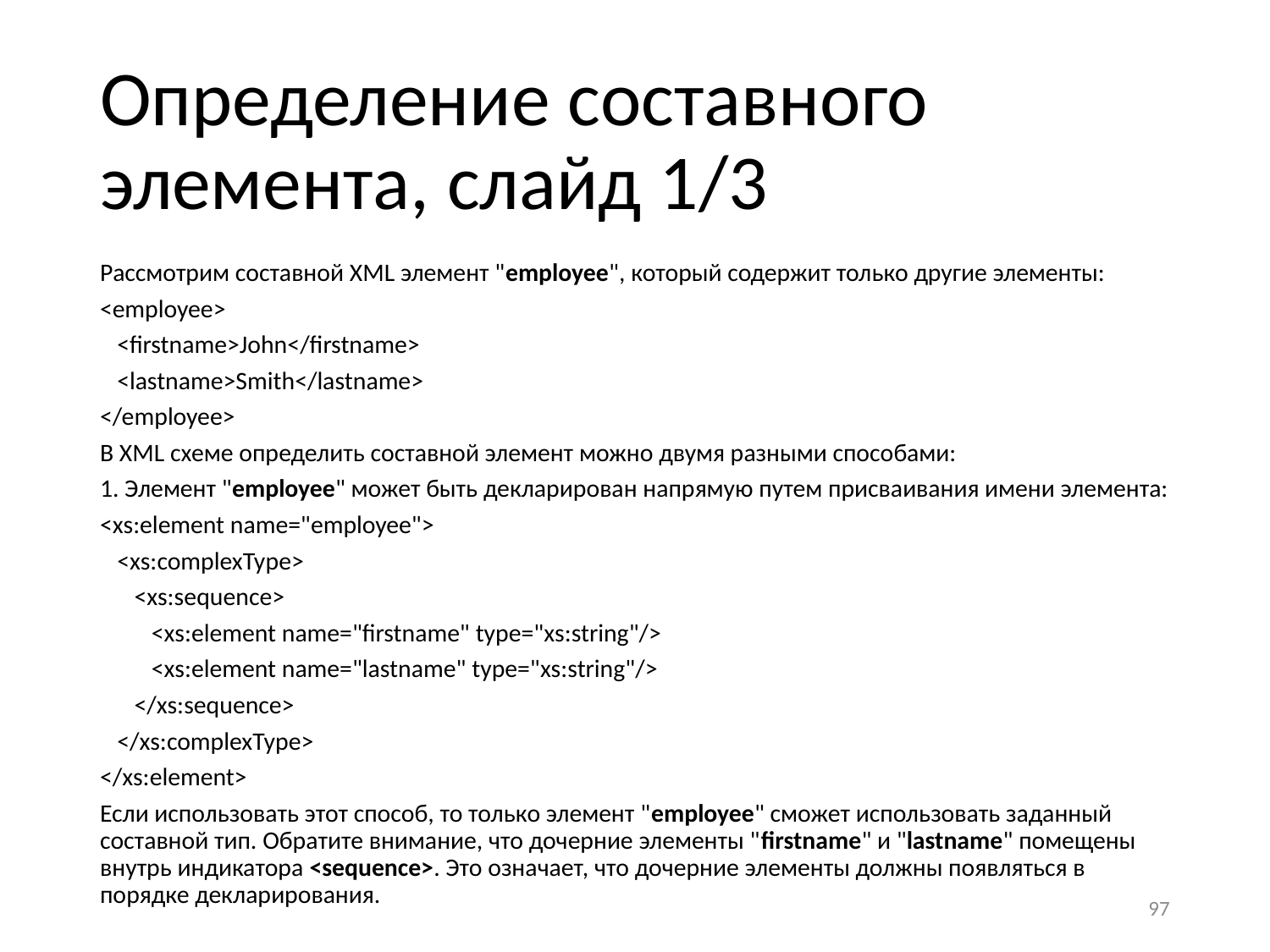

# Определение составного элемента, слайд 1/3
Рассмотрим составной XML элемент "employee", который содержит только другие элементы:
<employee>
   <firstname>John</firstname>
   <lastname>Smith</lastname>
</employee>
В XML схеме определить составной элемент можно двумя разными способами:
1. Элемент "employee" может быть декларирован напрямую путем присваивания имени элемента:
<xs:element name="employee">
   <xs:complexType>
      <xs:sequence>
         <xs:element name="firstname" type="xs:string"/>
         <xs:element name="lastname" type="xs:string"/>
      </xs:sequence>
   </xs:complexType>
</xs:element>
Если использовать этот способ, то только элемент "employee" сможет использовать заданный составной тип. Обратите внимание, что дочерние элементы "firstname" и "lastname" помещены внутрь индикатора <sequence>. Это означает, что дочерние элементы должны появляться в порядке декларирования.

97